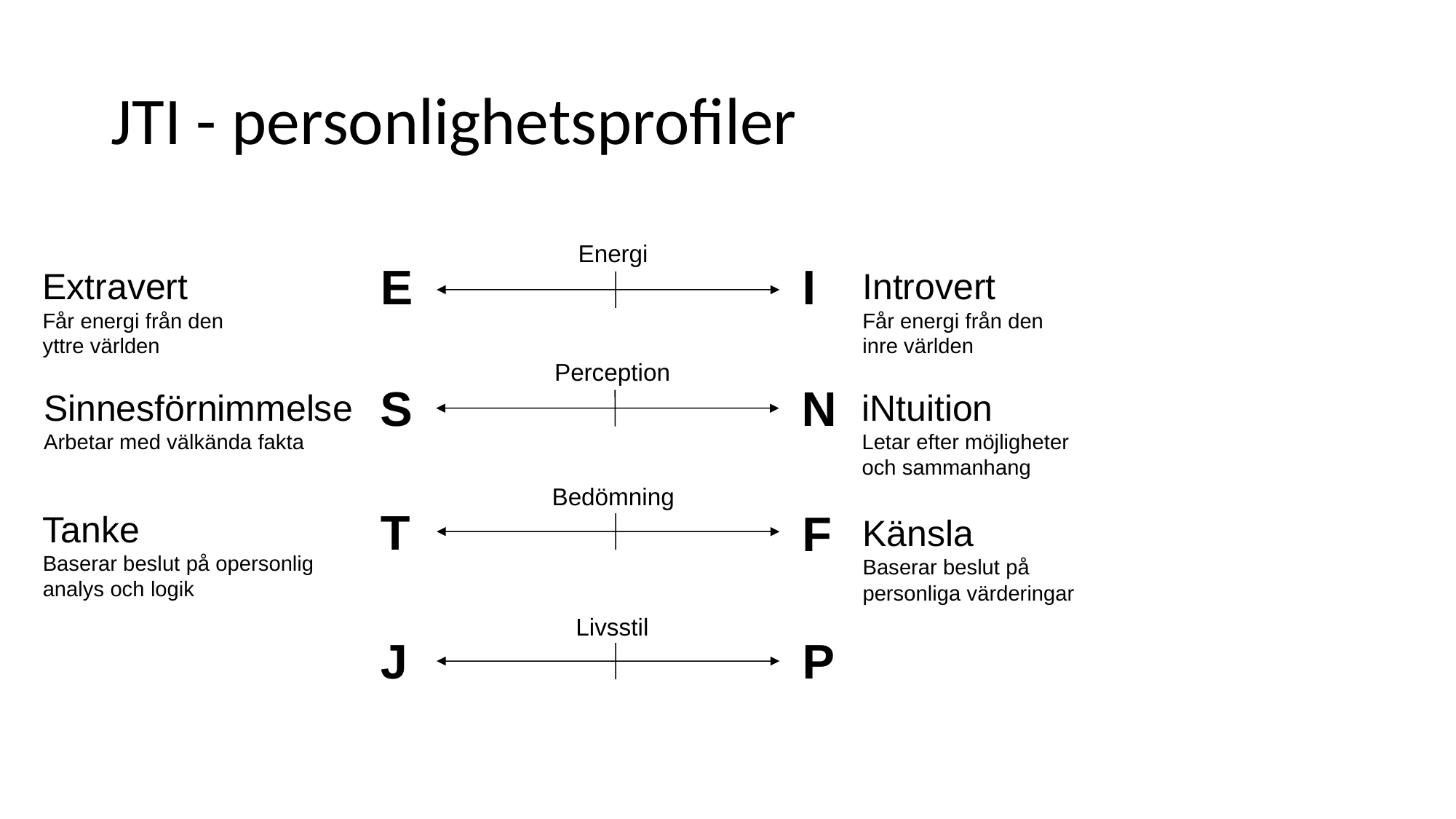

# JTI - personlighetsprofiler
Energi
E
I
Extravert
Får energi från den
yttre världen
Introvert
Får energi från den
inre världen

Perception
S
N
Sinnesförnimmelse
Arbetar med välkända fakta
iNtuition
Letar efter möjligheter
och sammanhang

Bedömning
T
F
Tanke
Baserar beslut på opersonlig
analys och logik
Känsla
Baserar beslut på
personliga värderingar

Livsstil
J
P